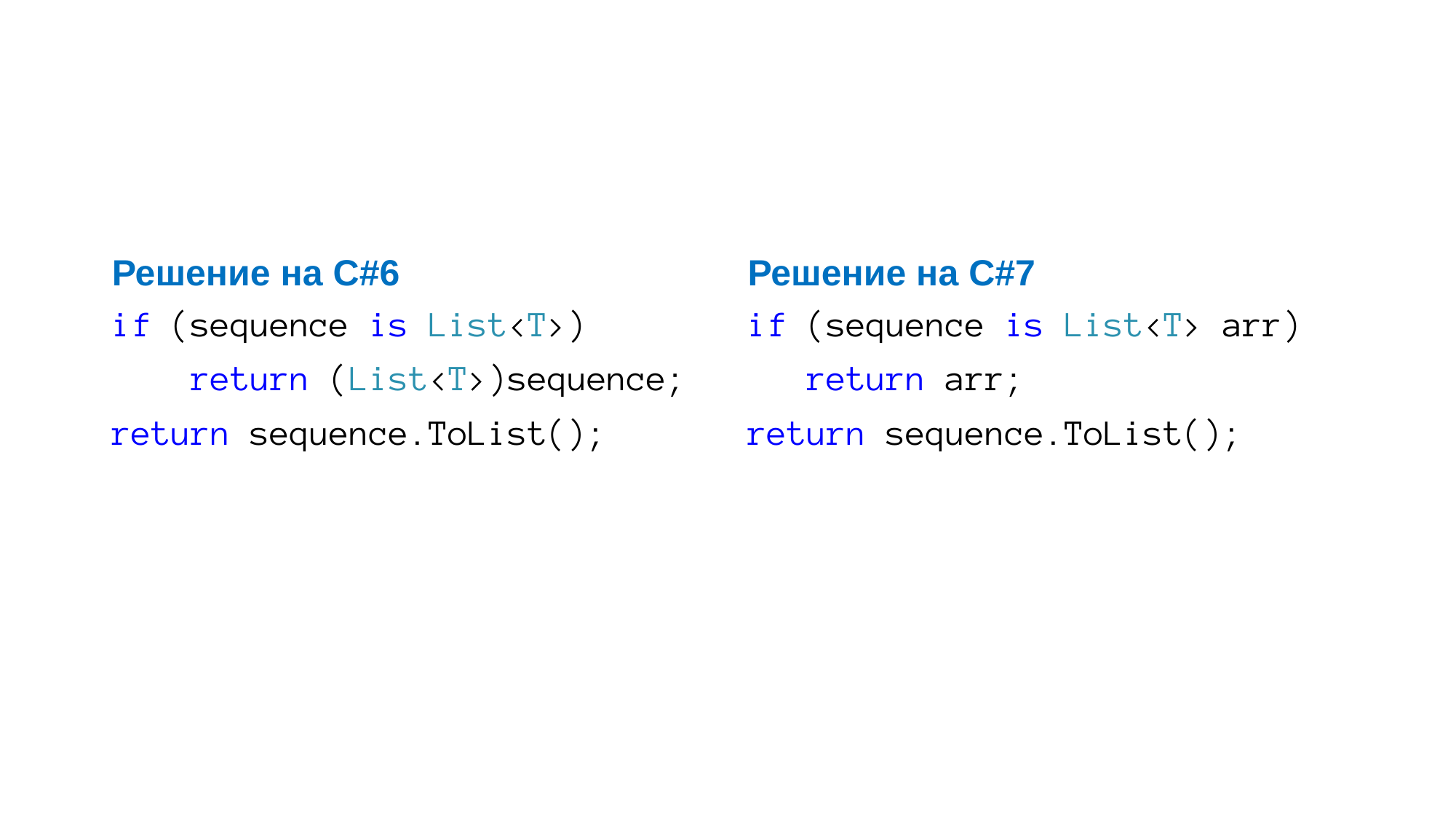

#
Решение на C#6
Решение на C#7
if (sequence is List<T>)
    return (List<T>)sequence;
return sequence.ToList();
if (sequence is List<T> arr)
   return arr;
return sequence.ToList();